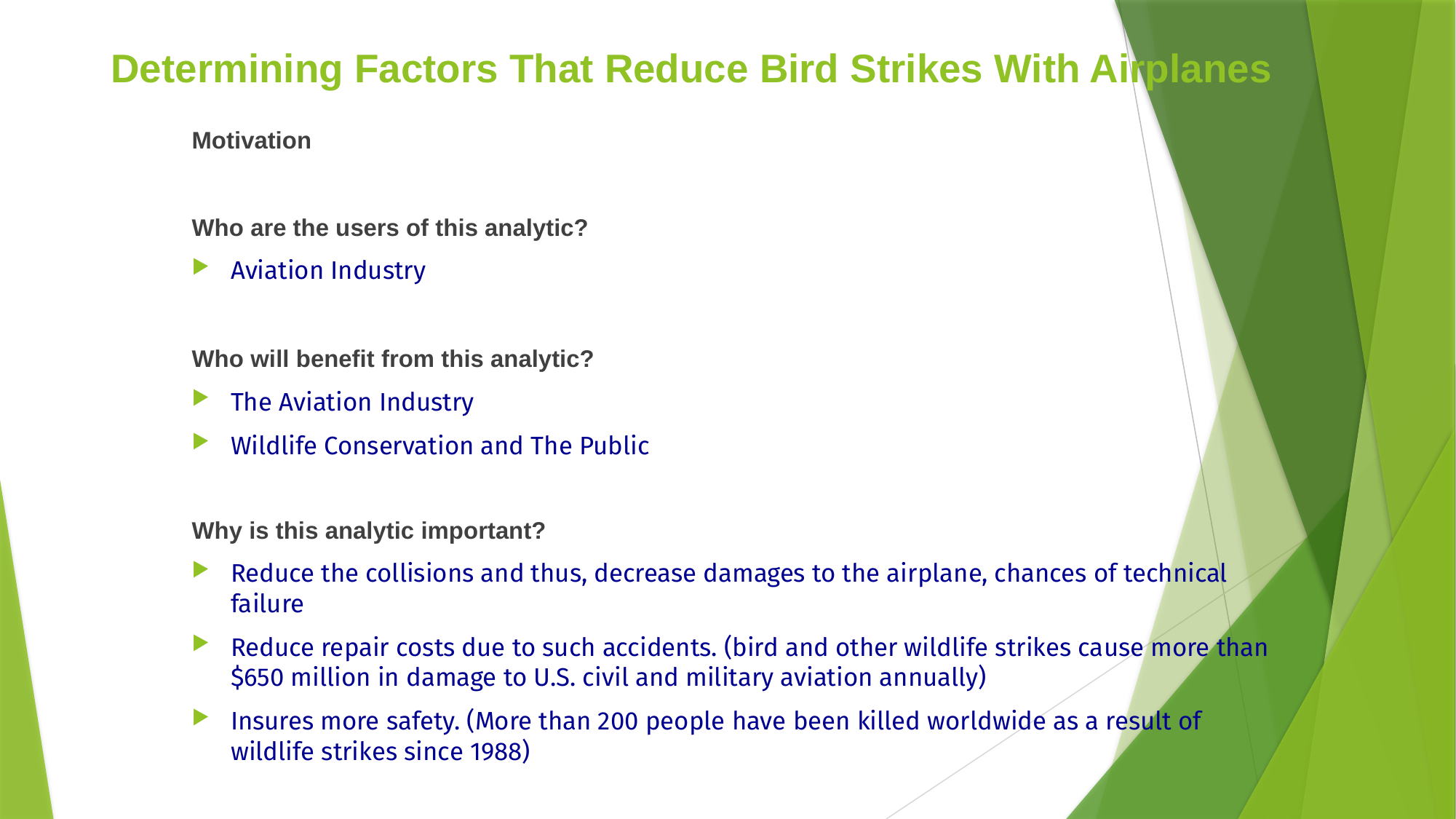

# Determining Factors That Reduce Bird Strikes With Airplanes
Motivation

Who are the users of this analytic?
Aviation Industry

Who will benefit from this analytic?
The Aviation Industry
Wildlife Conservation and The Public

Why is this analytic important?
Reduce the collisions and thus, decrease damages to the airplane, chances of technical failure
Reduce repair costs due to such accidents. (bird and other wildlife strikes cause more than $650 million in damage to U.S. civil and military aviation annually)
Insures more safety. (More than 200 people have been killed worldwide as a result of wildlife strikes since 1988)